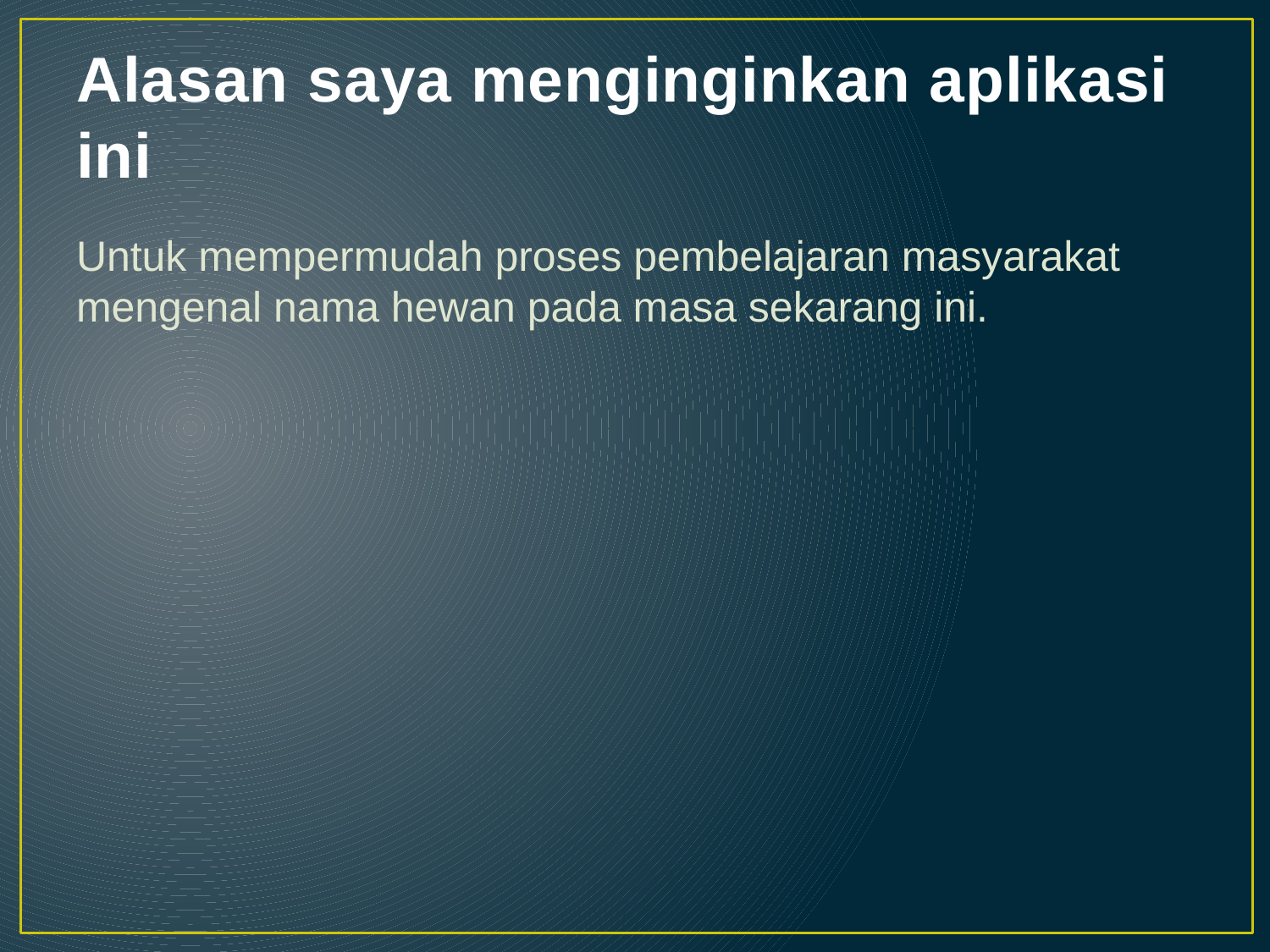

# Alasan saya menginginkan aplikasi ini
Untuk mempermudah proses pembelajaran masyarakat mengenal nama hewan pada masa sekarang ini.